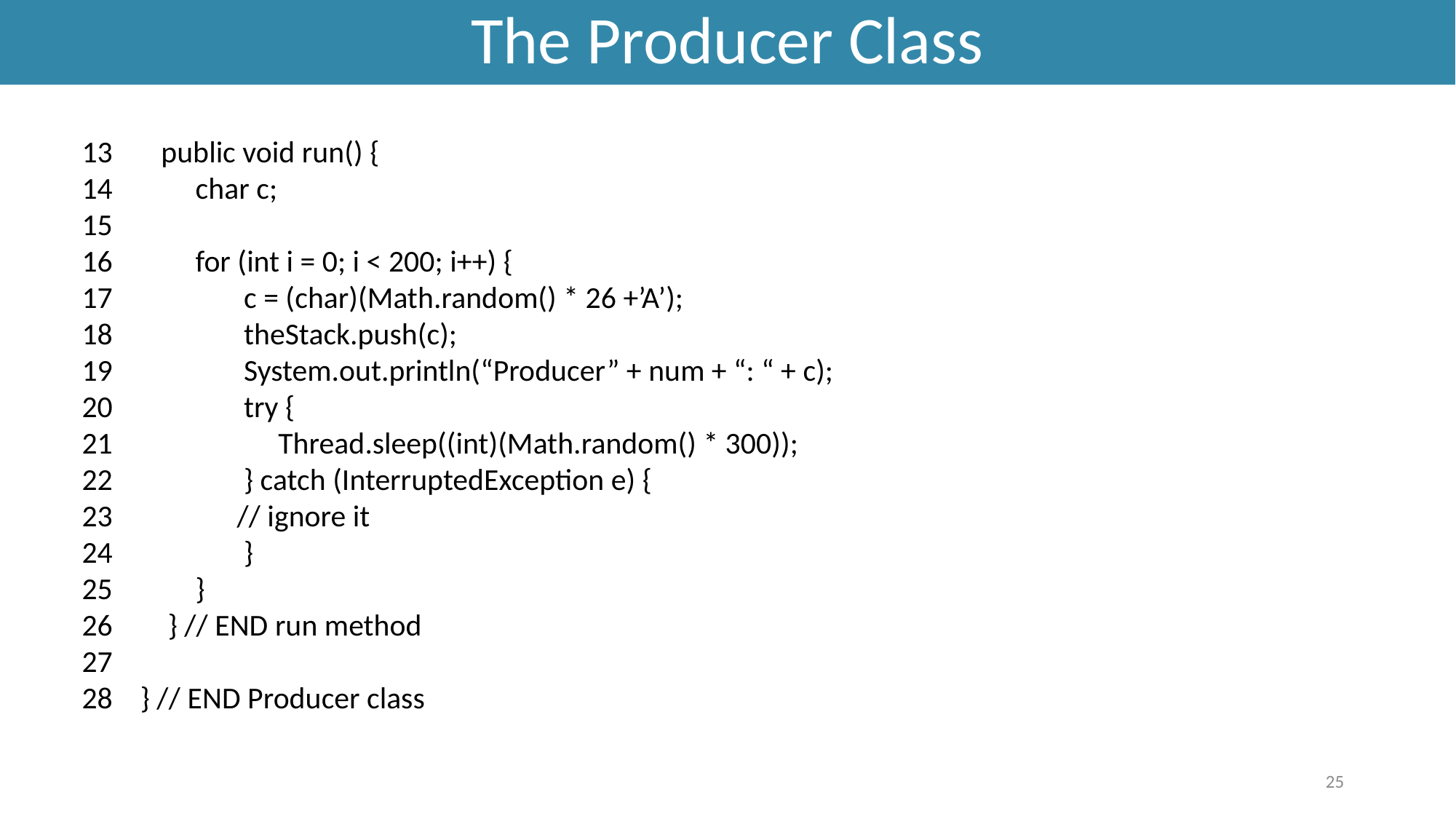

# The Producer Class
13       public void run() {
14            char c;
15
16            for (int i = 0; i < 200; i++) {
17                   c = (char)(Math.random() * 26 +’A’);
18                   theStack.push(c);
19                   System.out.println(“Producer” + num + “: “ + c);
20                   try {
21                        Thread.sleep((int)(Math.random() * 300));
22                   } catch (InterruptedException e) {
23                  // ignore it
24                   }
25            }
26        } // END run method
27
28    } // END Producer class
25